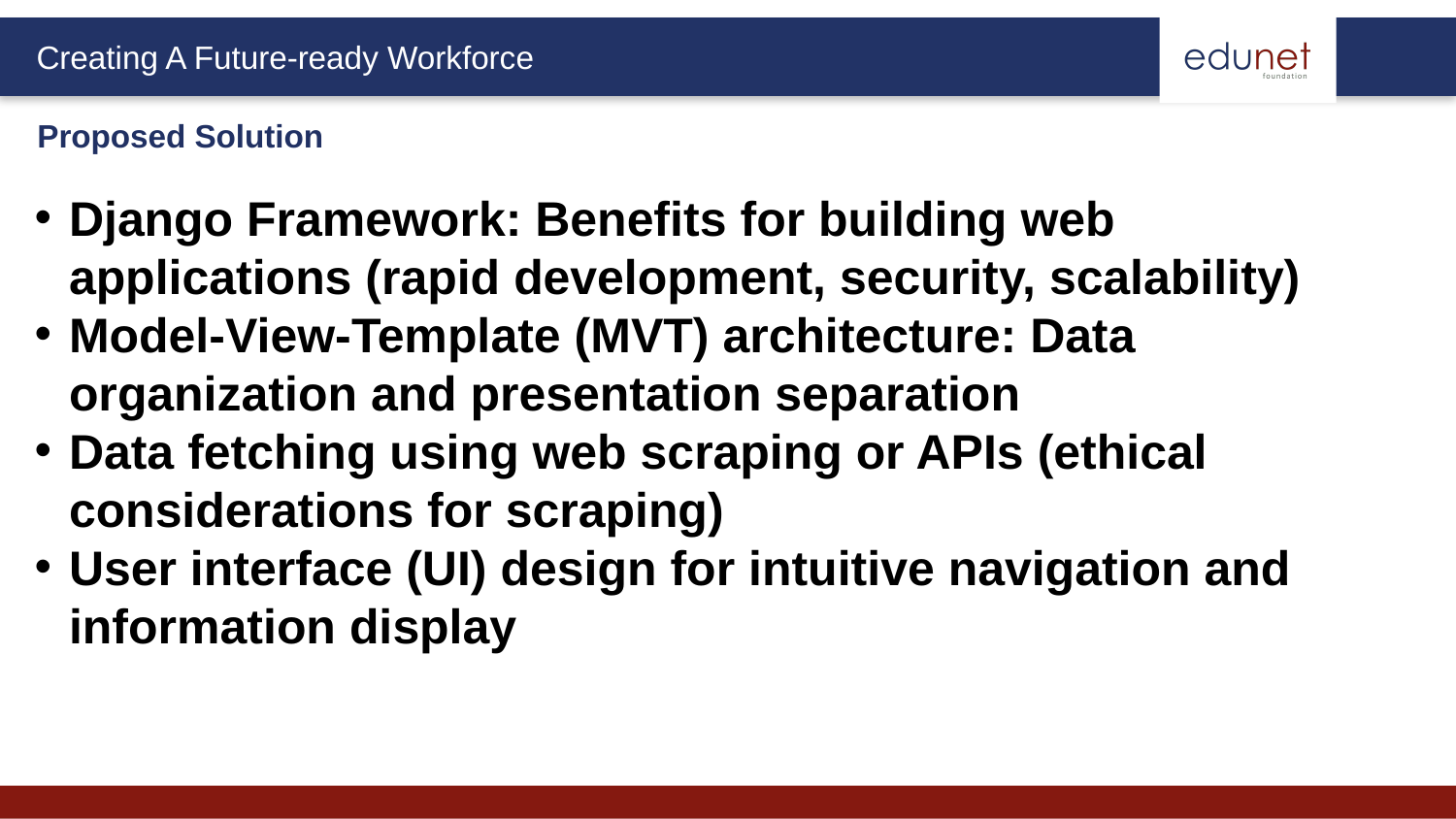

Proposed Solution
Django Framework: Benefits for building web applications (rapid development, security, scalability)
Model-View-Template (MVT) architecture: Data organization and presentation separation
Data fetching using web scraping or APIs (ethical considerations for scraping)
User interface (UI) design for intuitive navigation and information display